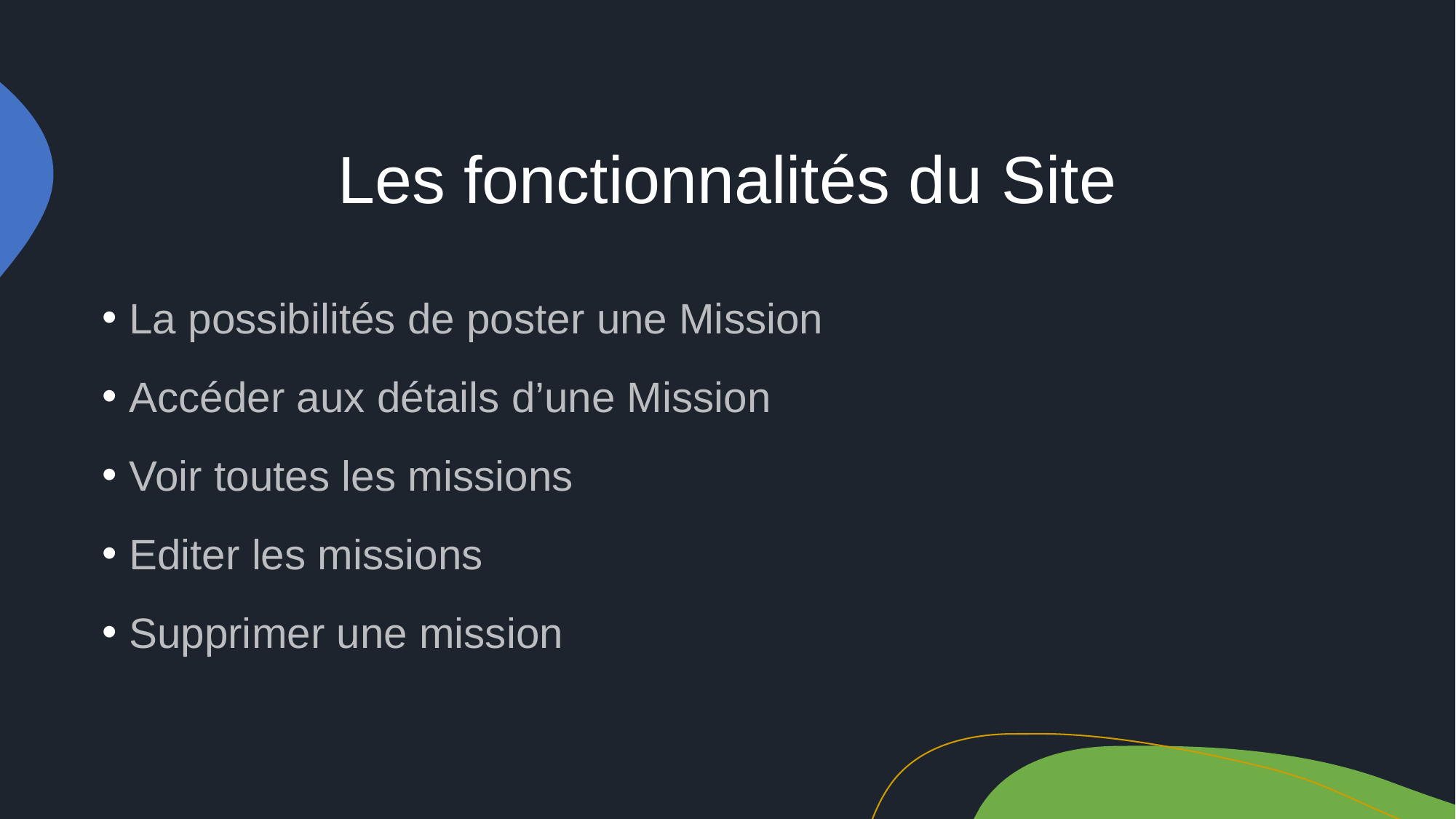

# Les fonctionnalités du Site
La possibilités de poster une Mission
Accéder aux détails d’une Mission
Voir toutes les missions
Editer les missions
Supprimer une mission